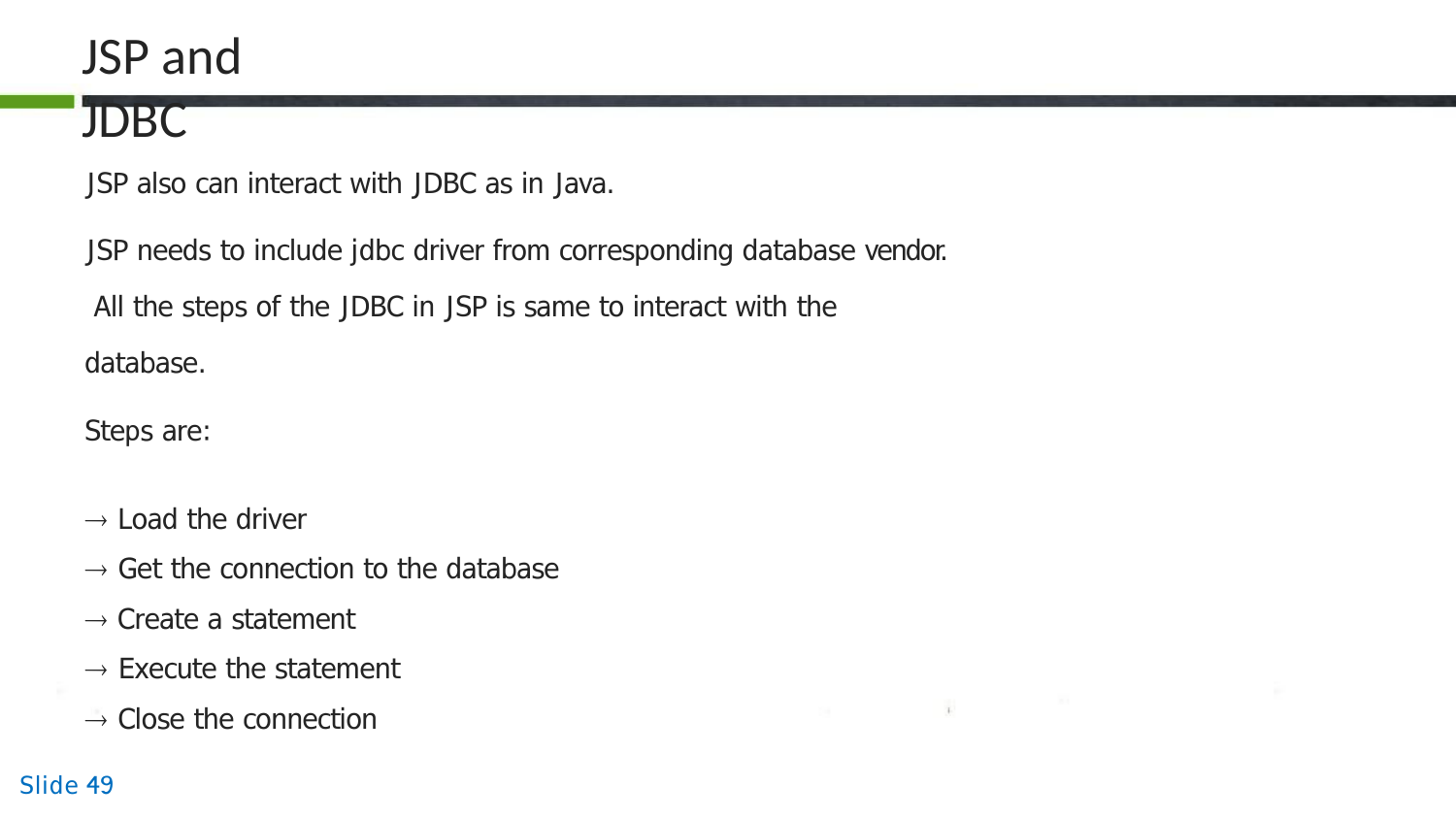

# JSP and JDBC

JSP also can interact with JDBC as in Java.
JSP needs to include jdbc driver from corresponding database vendor.  All the steps of the JDBC in JSP is same to interact with the database.

Steps are:

→ Load the driver
→ Get the connection to the database
→ Create a statement
→ Execute the statement
→ Close the connection
Slide 49